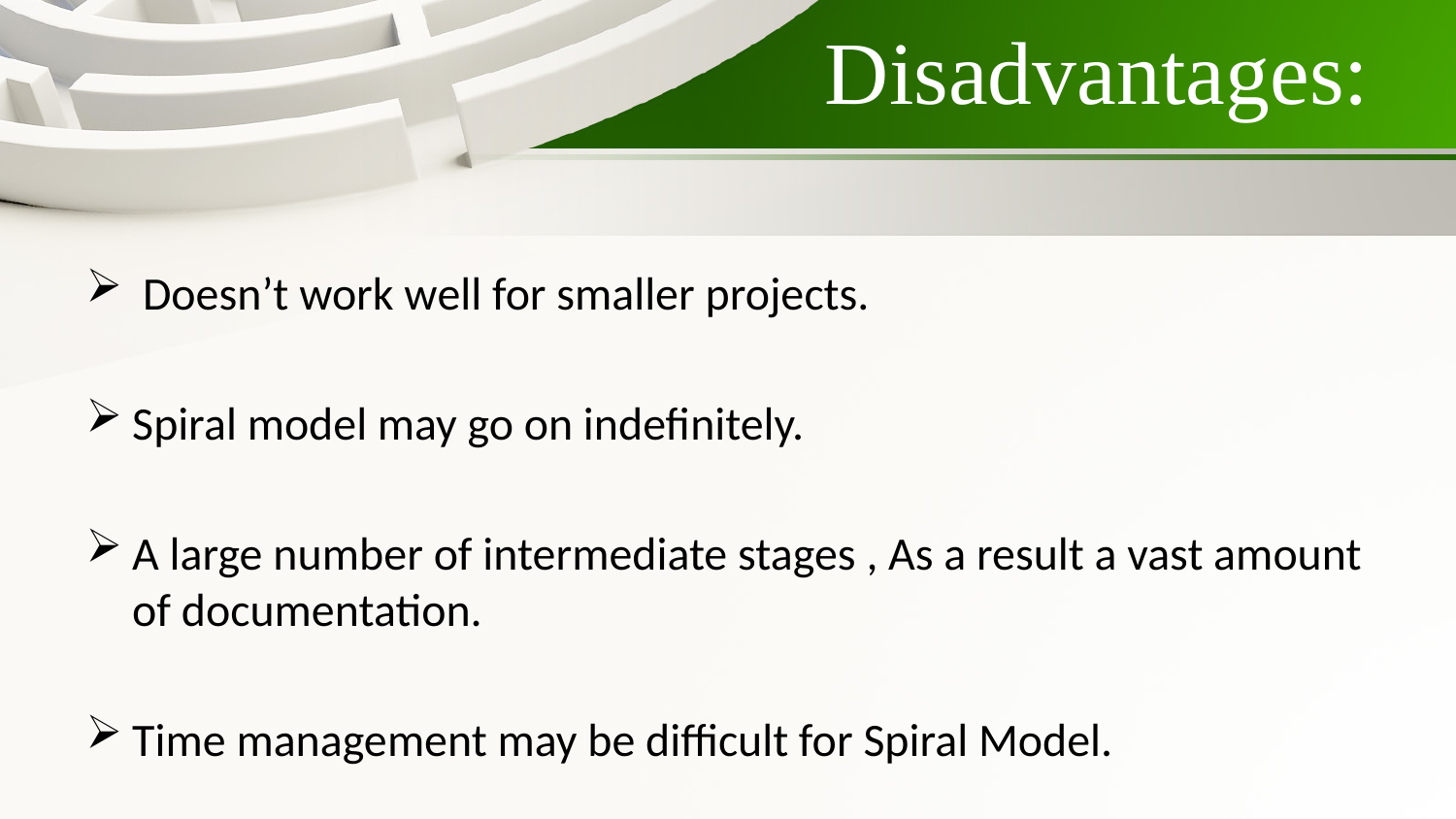

# Disadvantages:

 Doesn’t work well for smaller projects.

Spiral model may go on indefinitely.

A large number of intermediate stages , As a result a vast amount of documentation.

Time management may be difficult for Spiral Model.